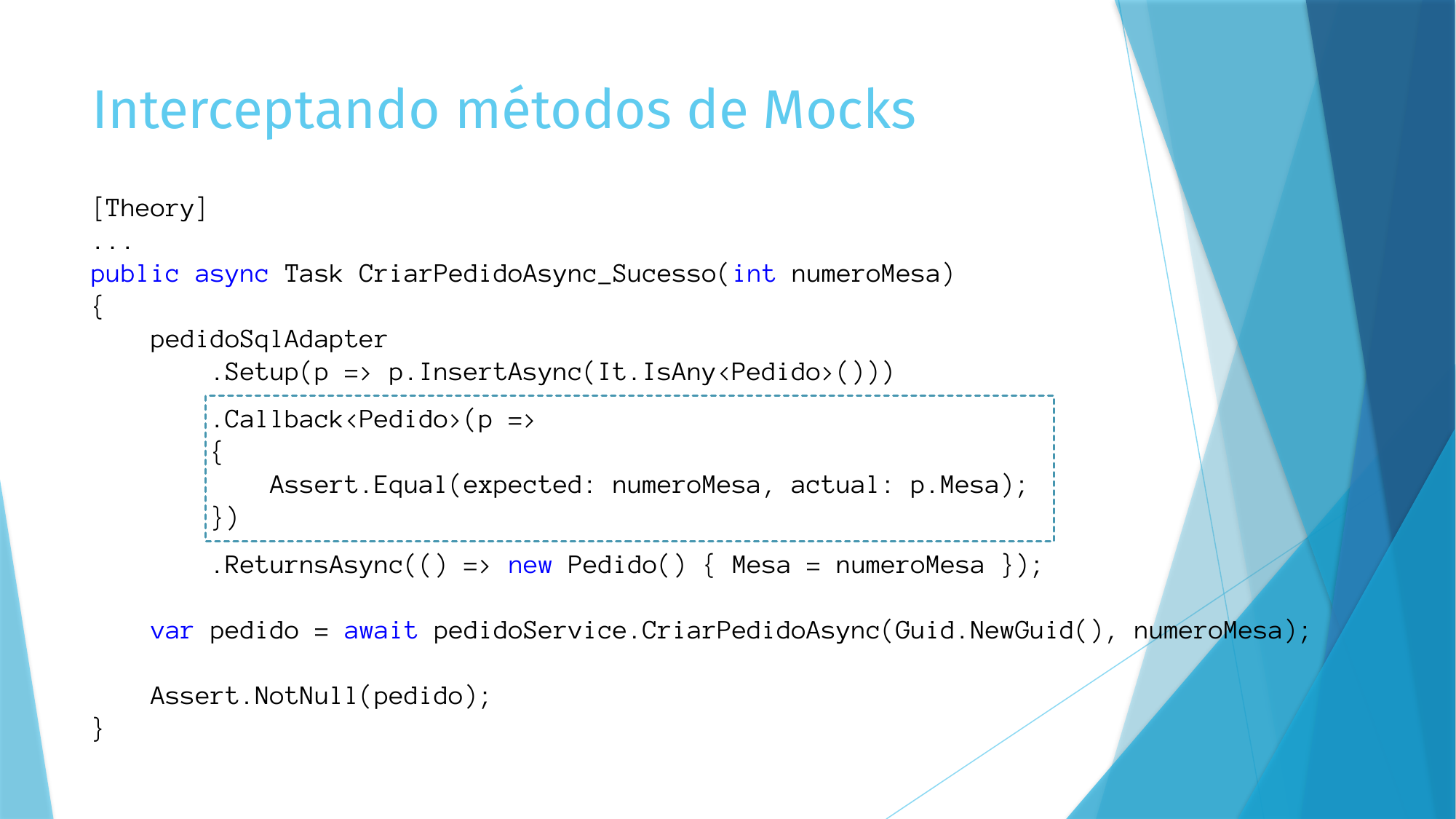

# Interceptando métodos de Mocks
[Theory]
...
public async Task CriarPedidoAsync_Sucesso(int numeroMesa)
{
    pedidoSqlAdapter
        .Setup(p => p.InsertAsync(It.IsAny<Pedido>()))

        .Callback<Pedido>(p =>
        {
            Assert.Equal(expected: numeroMesa, actual: p.Mesa);
        })

        .ReturnsAsync(() => new Pedido() { Mesa = numeroMesa });

    var pedido = await pedidoService.CriarPedidoAsync(Guid.NewGuid(), numeroMesa);

    Assert.NotNull(pedido);
}